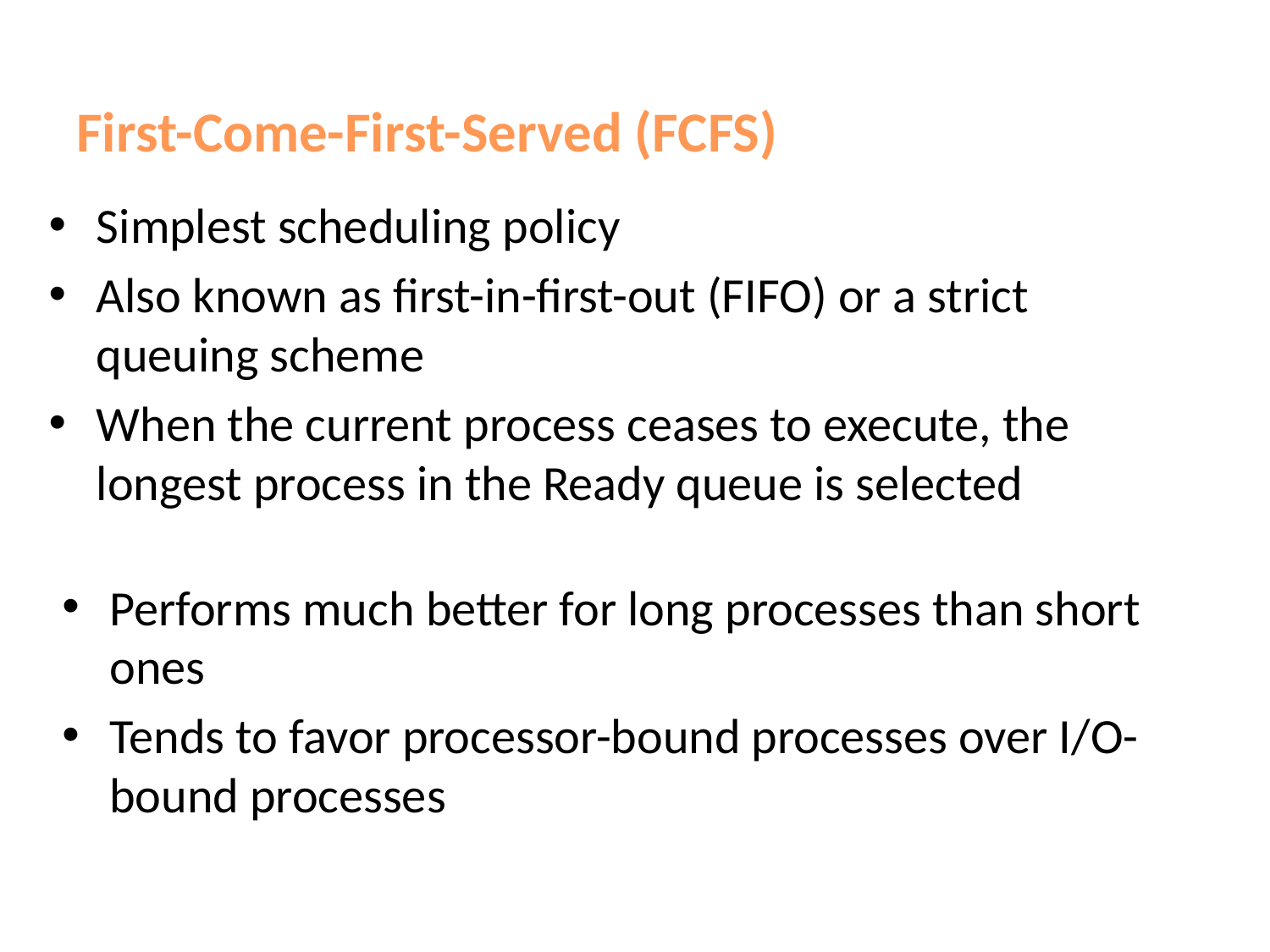

# First-Come-First-Served (FCFS)
Simplest scheduling policy
Also known as first-in-first-out (FIFO) or a strict queuing scheme
When the current process ceases to execute, the longest process in the Ready queue is selected

Performs much better for long processes than short ones
Tends to favor processor-bound processes over I/O-bound processes